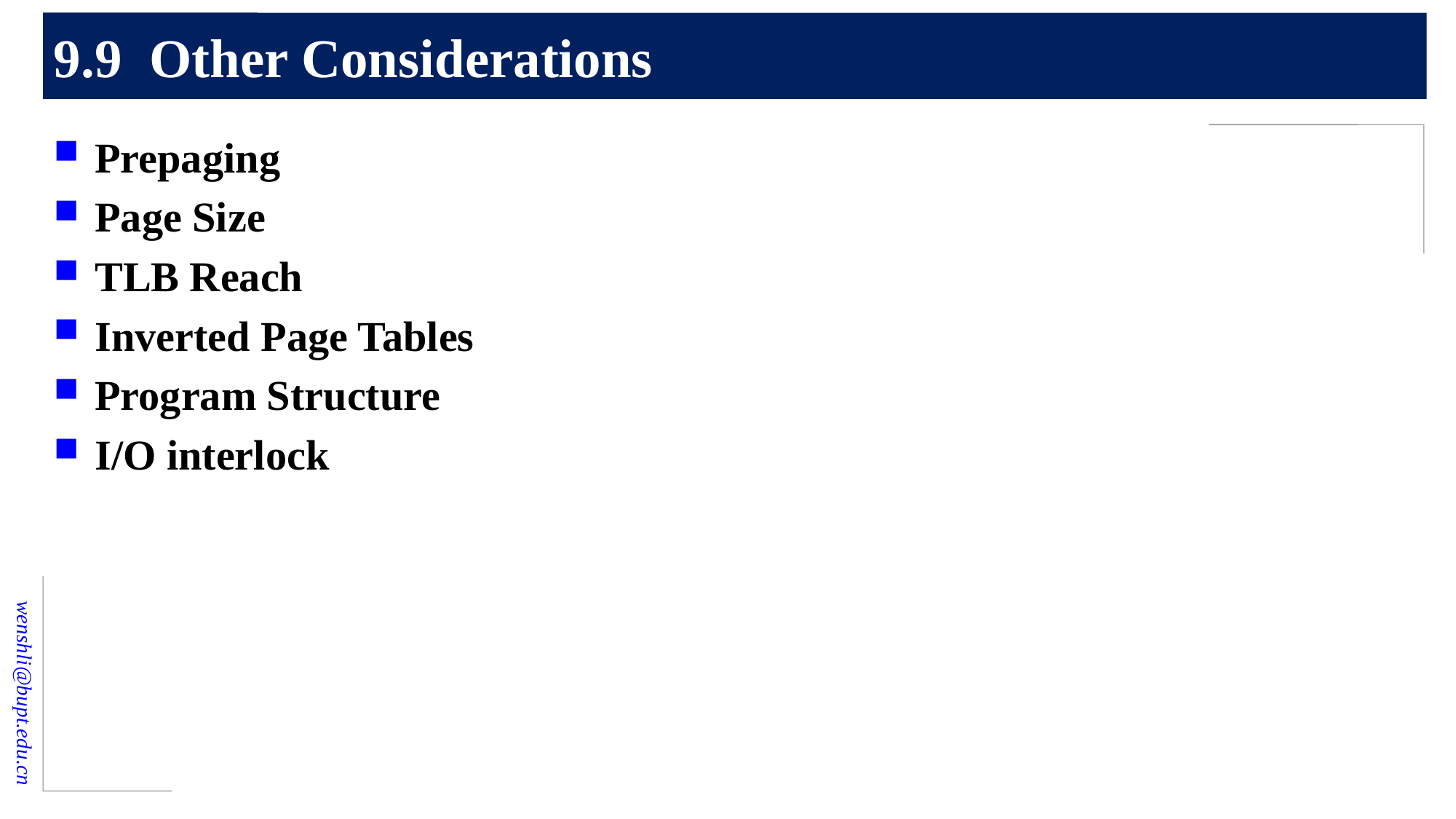

# 9.9  Other Considerations
Prepaging
Page Size
TLB Reach
Inverted Page Tables
Program Structure
I/O interlock
78